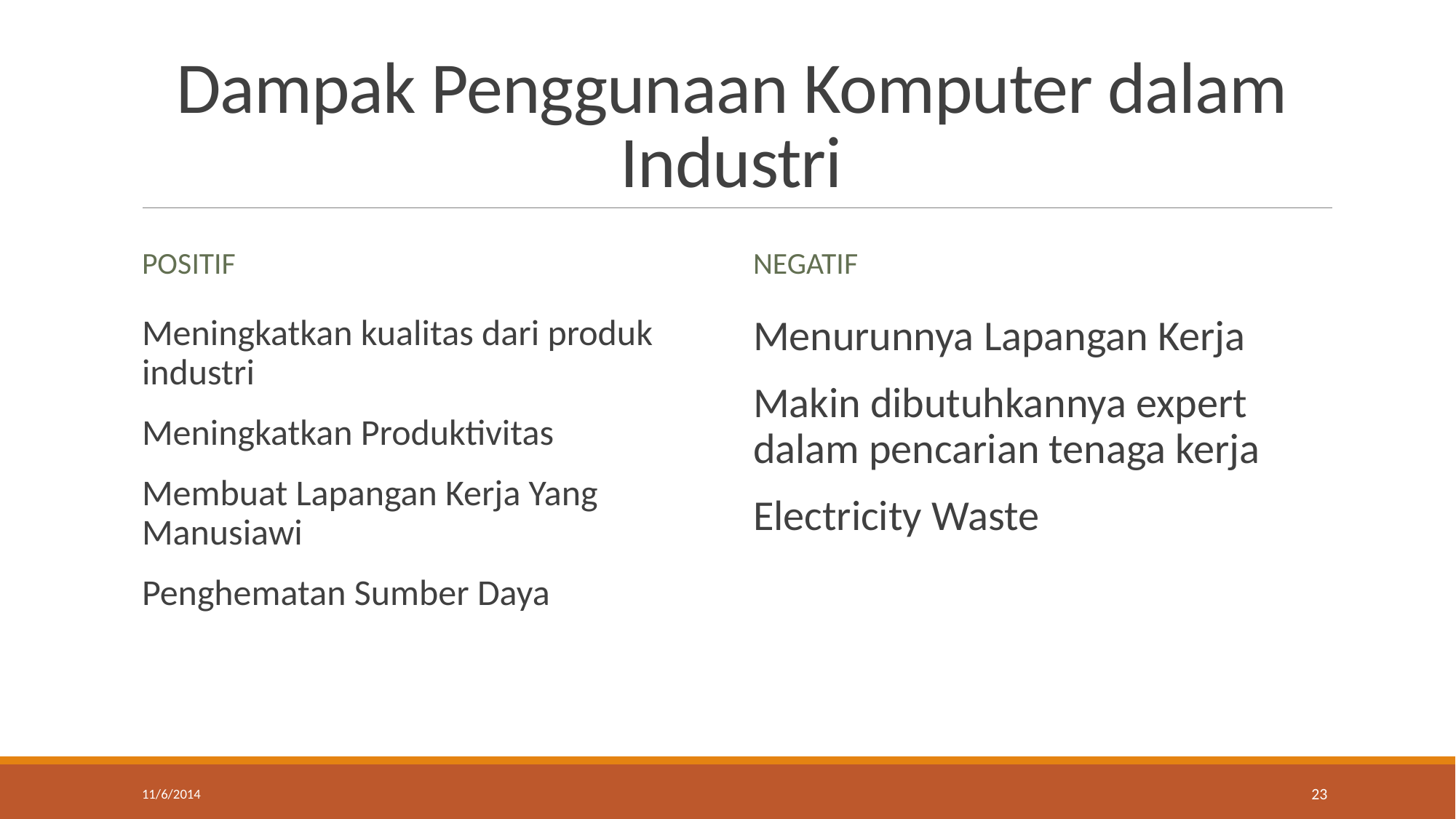

# Dampak Penggunaan Komputer dalam Industri
Positif
negatif
Meningkatkan kualitas dari produk industri
Meningkatkan Produktivitas
Membuat Lapangan Kerja Yang Manusiawi
Penghematan Sumber Daya

Menurunnya Lapangan Kerja
Makin dibutuhkannya expert dalam pencarian tenaga kerja
Electricity Waste

11/6/2014
23